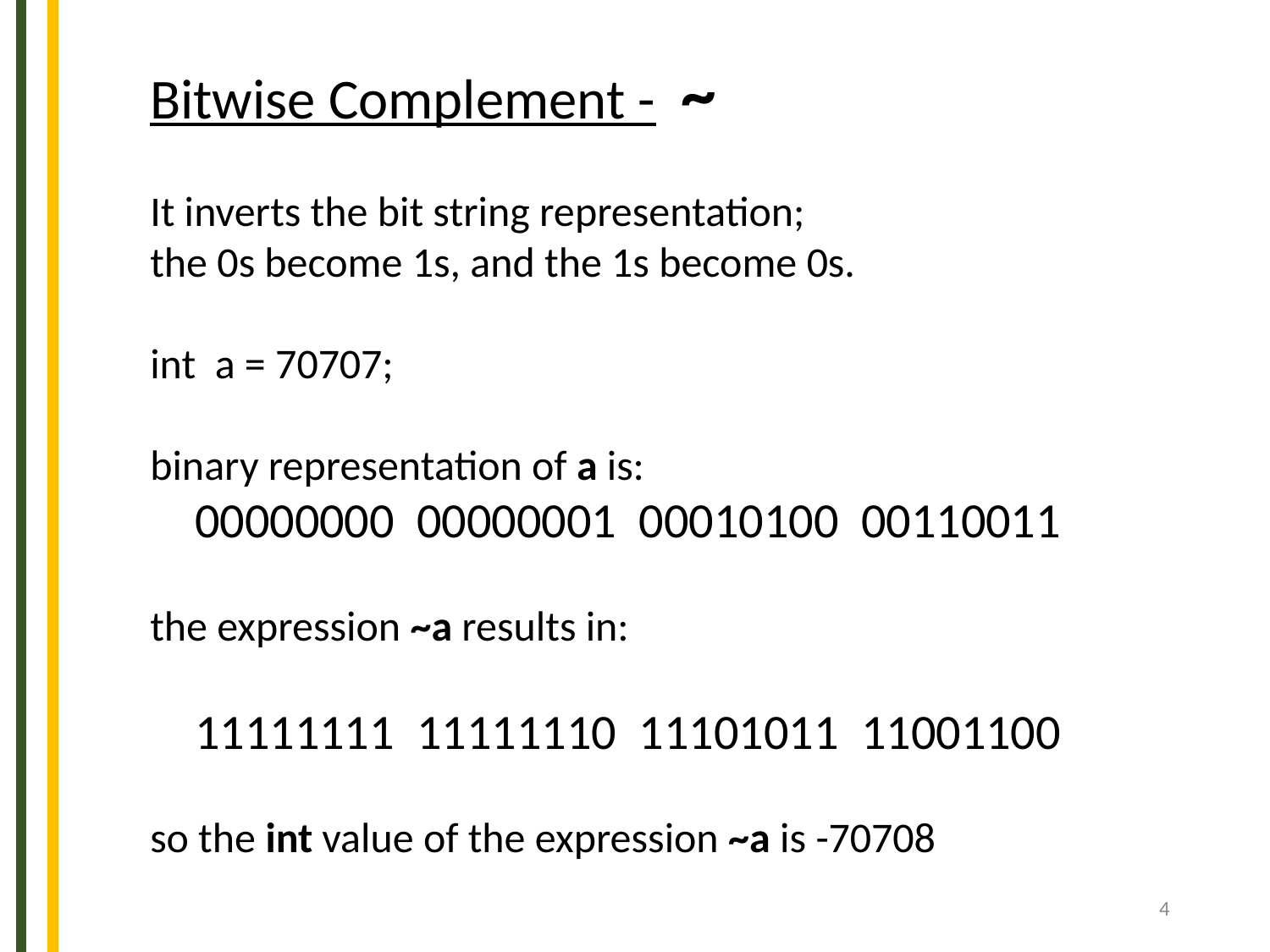

Bitwise Complement -  ~

It inverts the bit string representation;
the 0s become 1s, and the 1s become 0s.

int  a = 70707;

binary representation of a is:
    00000000  00000001  00010100  00110011

the expression ~a results in:

    11111111  11111110  11101011  11001100

so the int value of the expression ~a is -70708
4